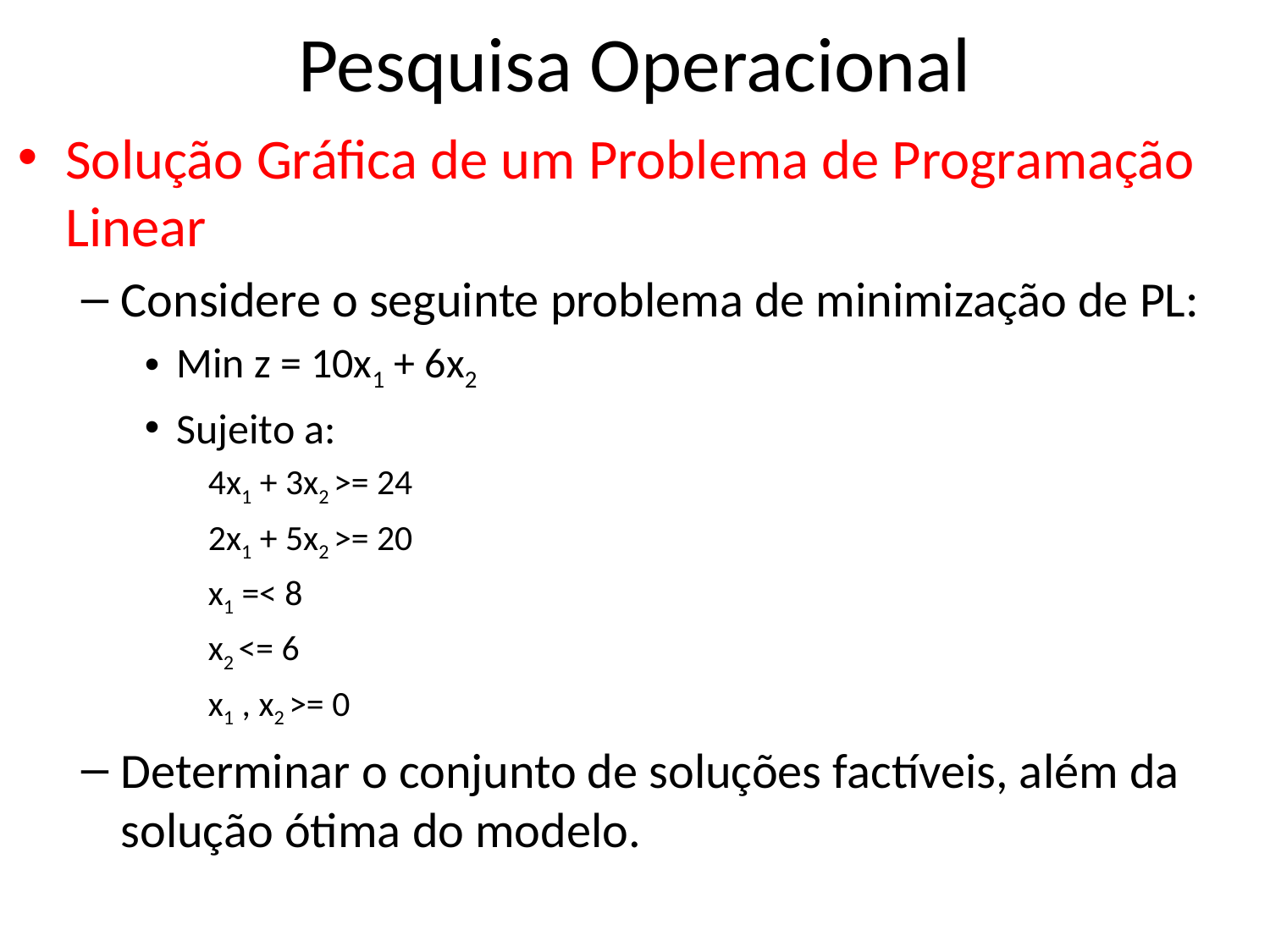

# Pesquisa Operacional
Solução Gráfica de um Problema de Programação Linear
Considere o seguinte problema de minimização de PL:
Min z = 10x1 + 6x2
Sujeito a:
4x1 + 3x2 >= 24
2x1 + 5x2 >= 20
x1 =< 8
x2 <= 6
x1 , x2 >= 0
Determinar o conjunto de soluções factíveis, além da solução ótima do modelo.